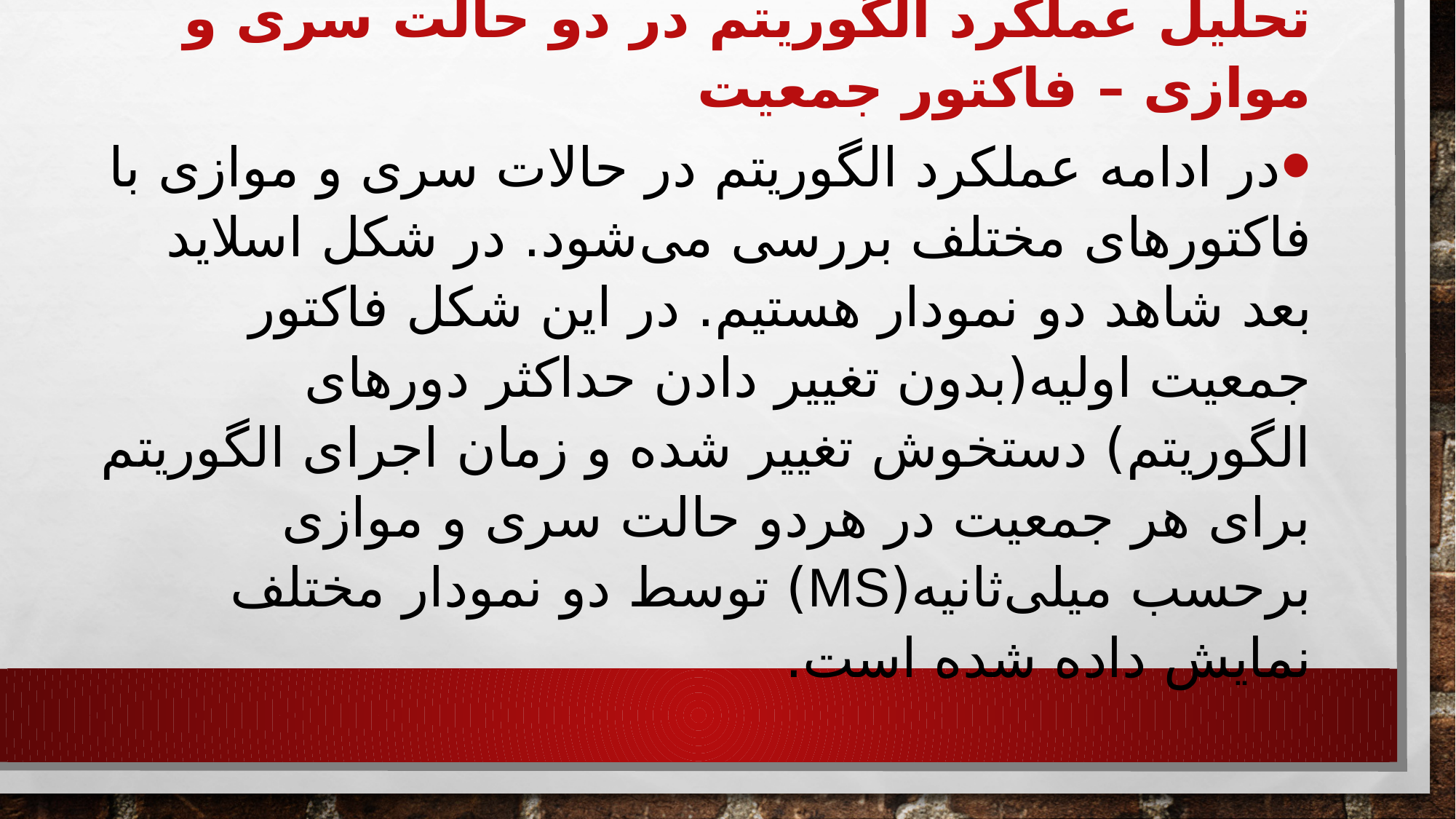

# تحلیل عملکرد الگوریتم در دو حالت سری و موازی – فاکتور جمعیت
در ادامه عملکرد الگوریتم در حالات سری و موازی با فاکتورهای مختلف بررسی می‌شود. در شکل اسلاید بعد شاهد دو نمودار هستیم. در این شکل فاکتور جمعیت اولیه(بدون تغییر دادن حداکثر دورهای الگوریتم) دستخوش تغییر شده و زمان اجرای الگوریتم برای هر جمعیت در هردو حالت سری و موازی برحسب میلی‌ثانیه(ms) توسط دو نمودار مختلف نمایش داده شده است.